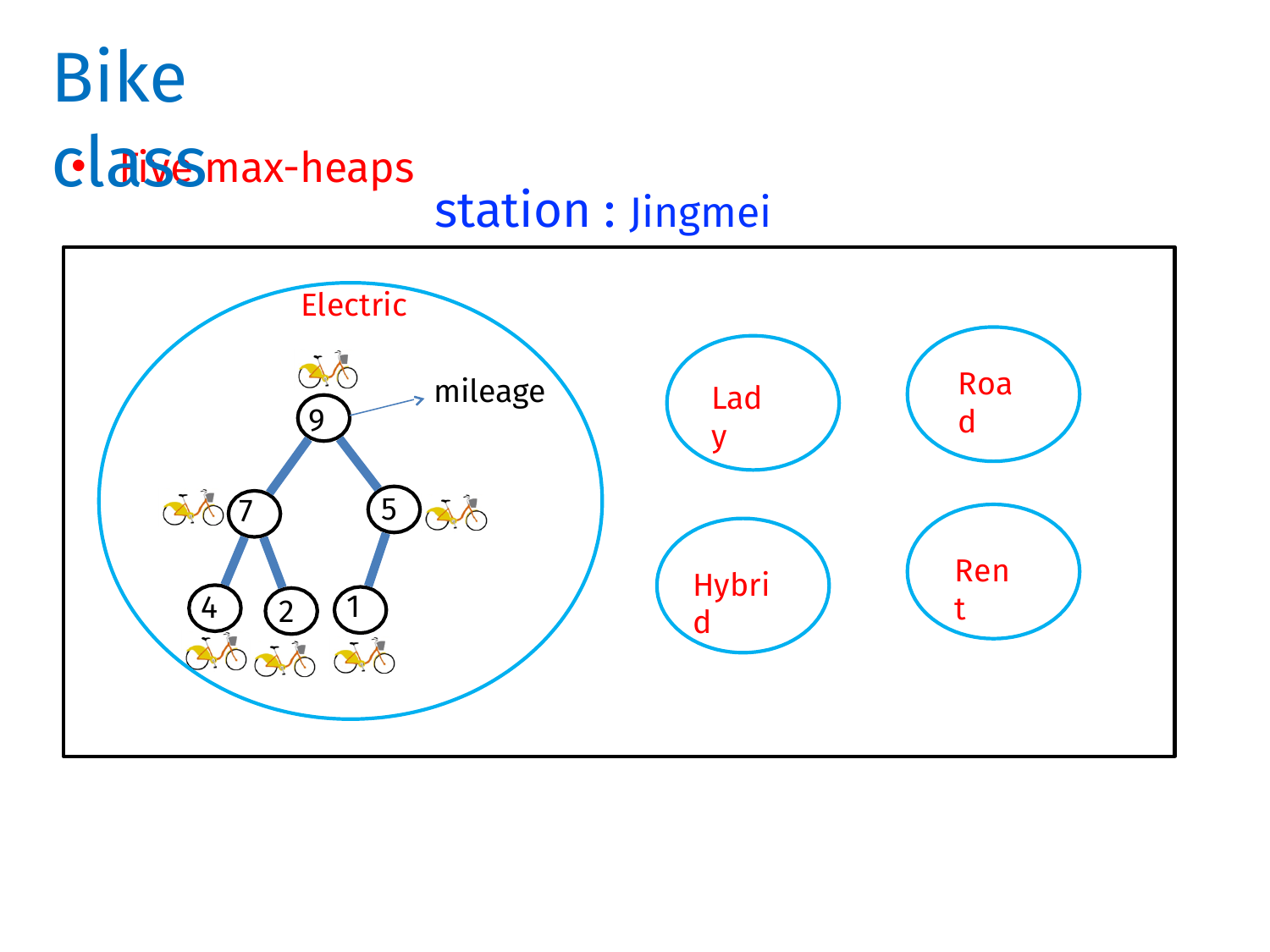

# Bike class
Five max-heaps
station : Jingmei

Electric

Road
mileage
Lady

9

5
7

Rent
Hybrid

1
4

2